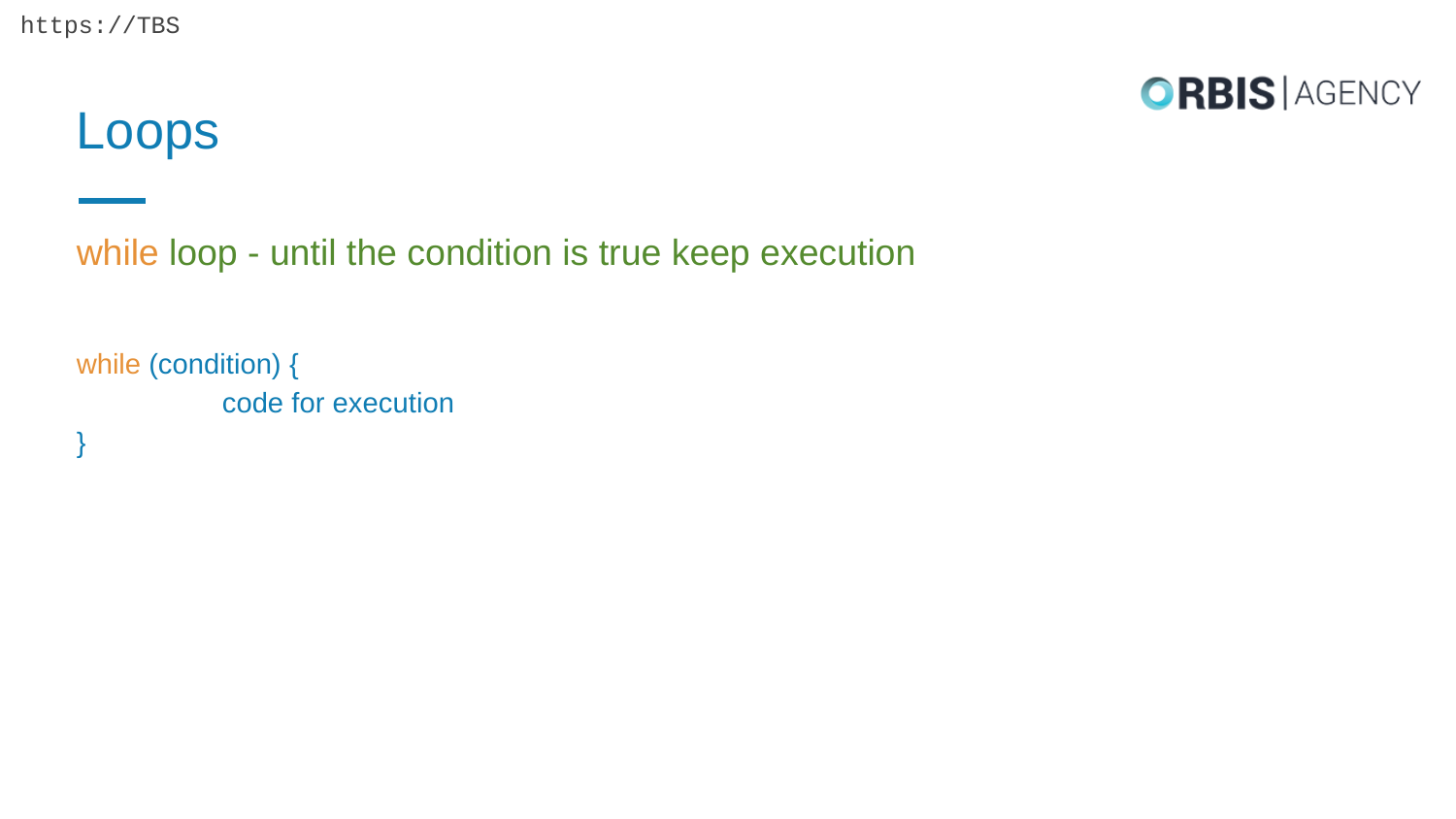

# Loops
while loop - until the condition is true keep execution
while (condition) {
	code for execution
}